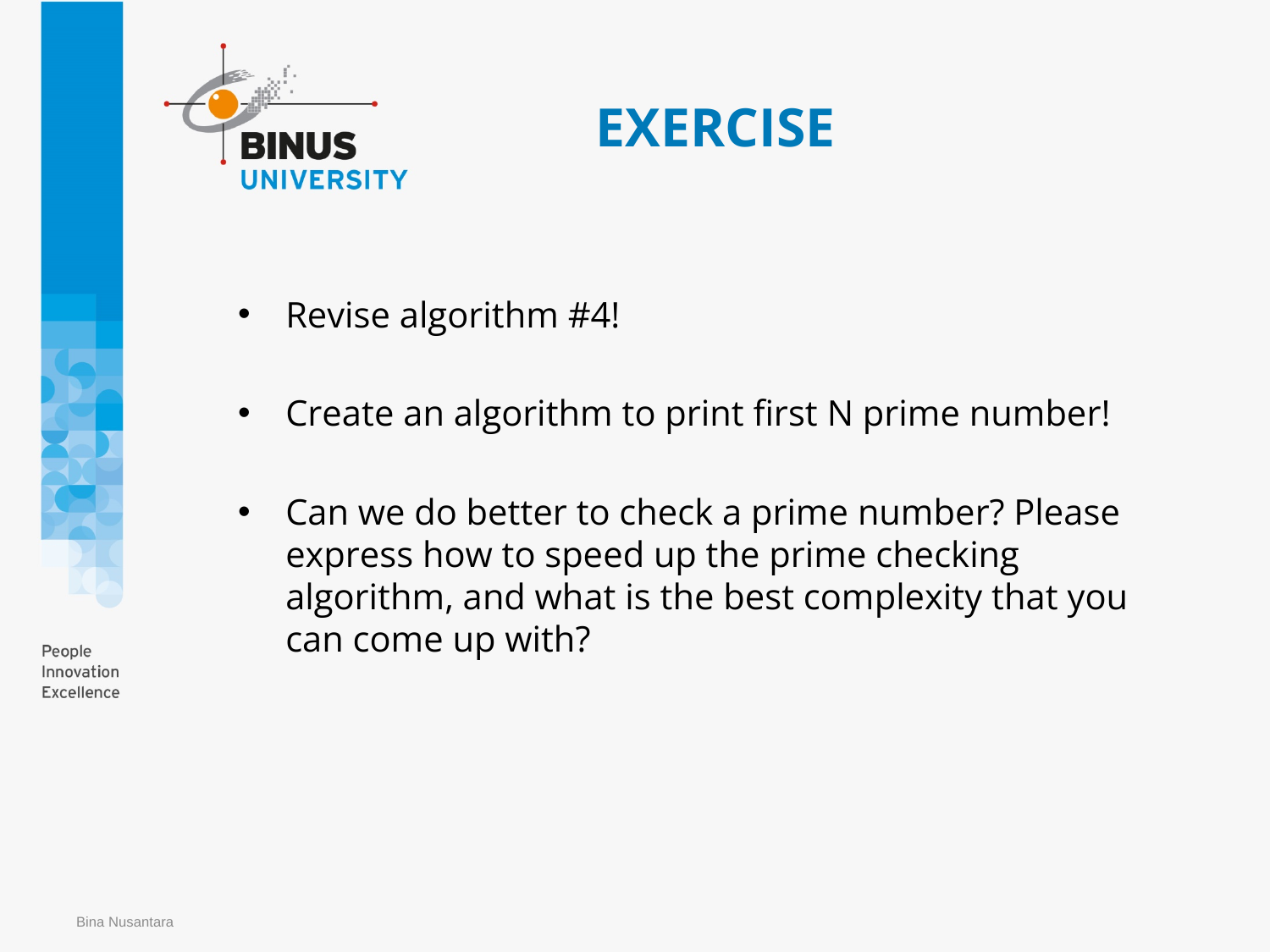

# EXERCISE
Revise algorithm #4!

Create an algorithm to print first N prime number!

Can we do better to check a prime number? Please express how to speed up the prime checking algorithm, and what is the best complexity that you can come up with?
Bina Nusantara